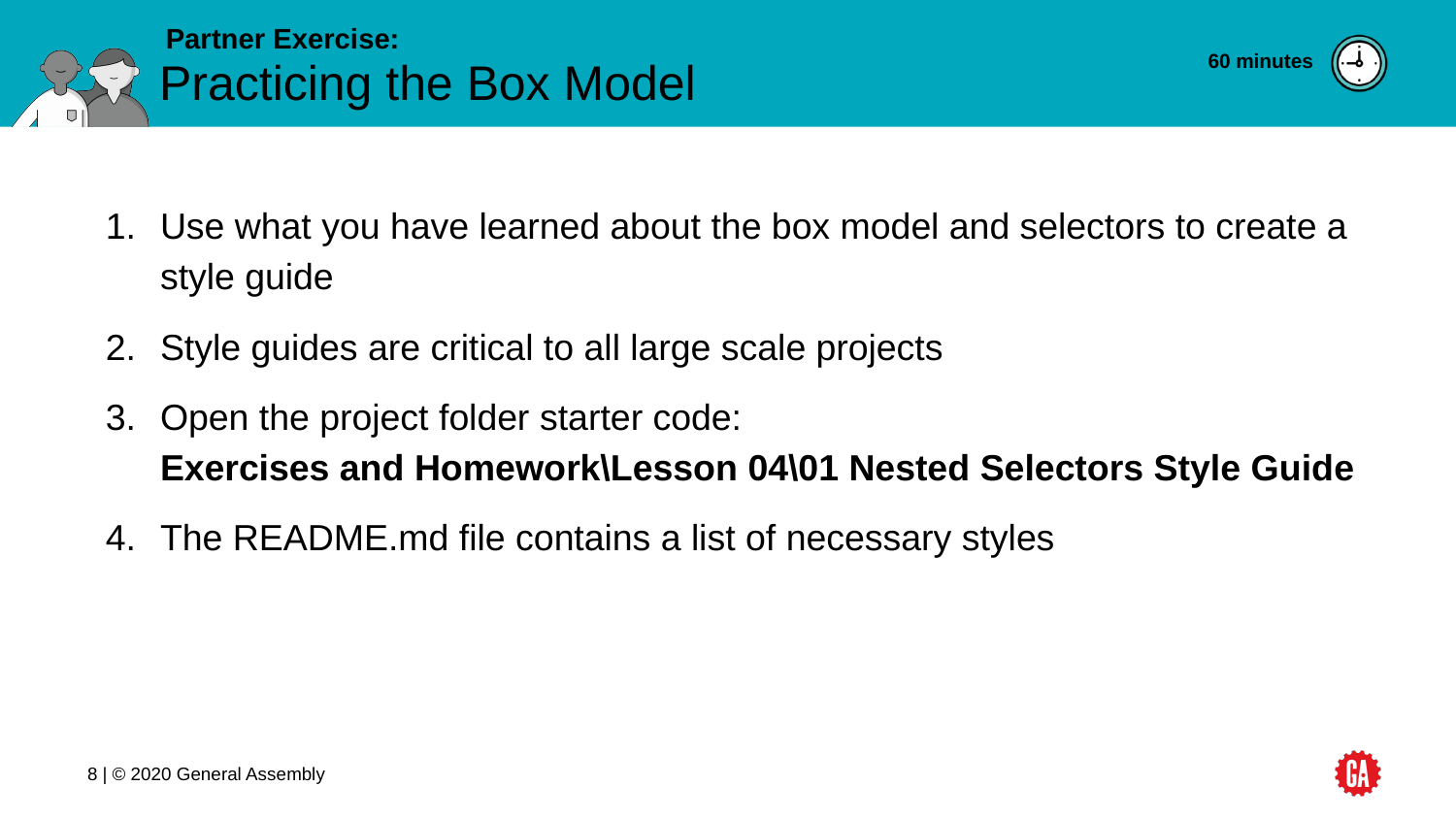

60 minutes
# Practicing the Box Model
Use what you have learned about the box model and selectors to create a style guide
Style guides are critical to all large scale projects
Open the project folder starter code:
Exercises and Homework\Lesson 04\01 Nested Selectors Style Guide
The README.md file contains a list of necessary styles
8 | © 2020 General Assembly